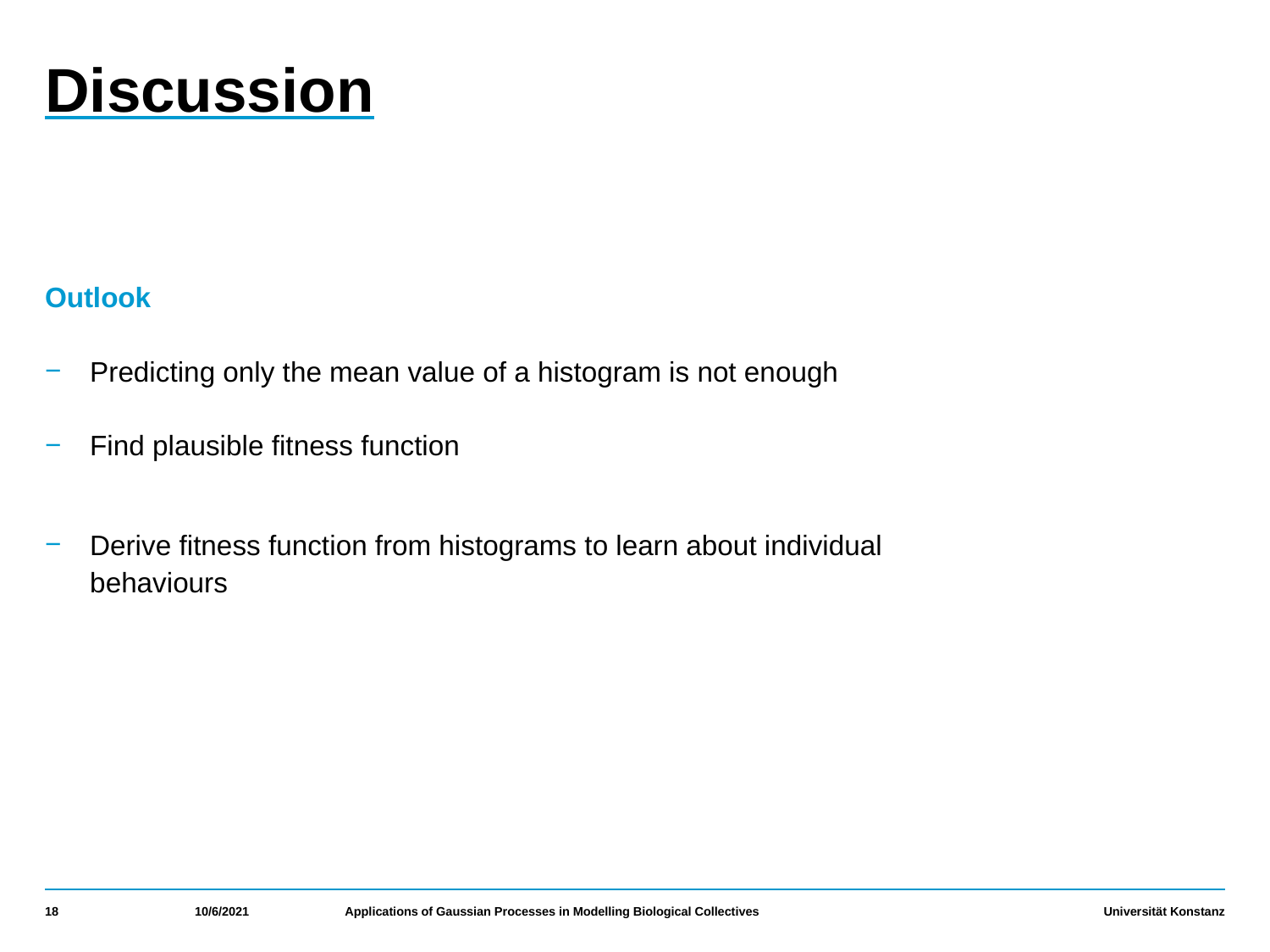

# Discussion
Outlook

Predicting only the mean value of a histogram is not enough

Find plausible fitness function

Derive fitness function from histograms to learn about individual behaviours

18
10/6/2021
Applications of Gaussian Processes in Modelling Biological Collectives